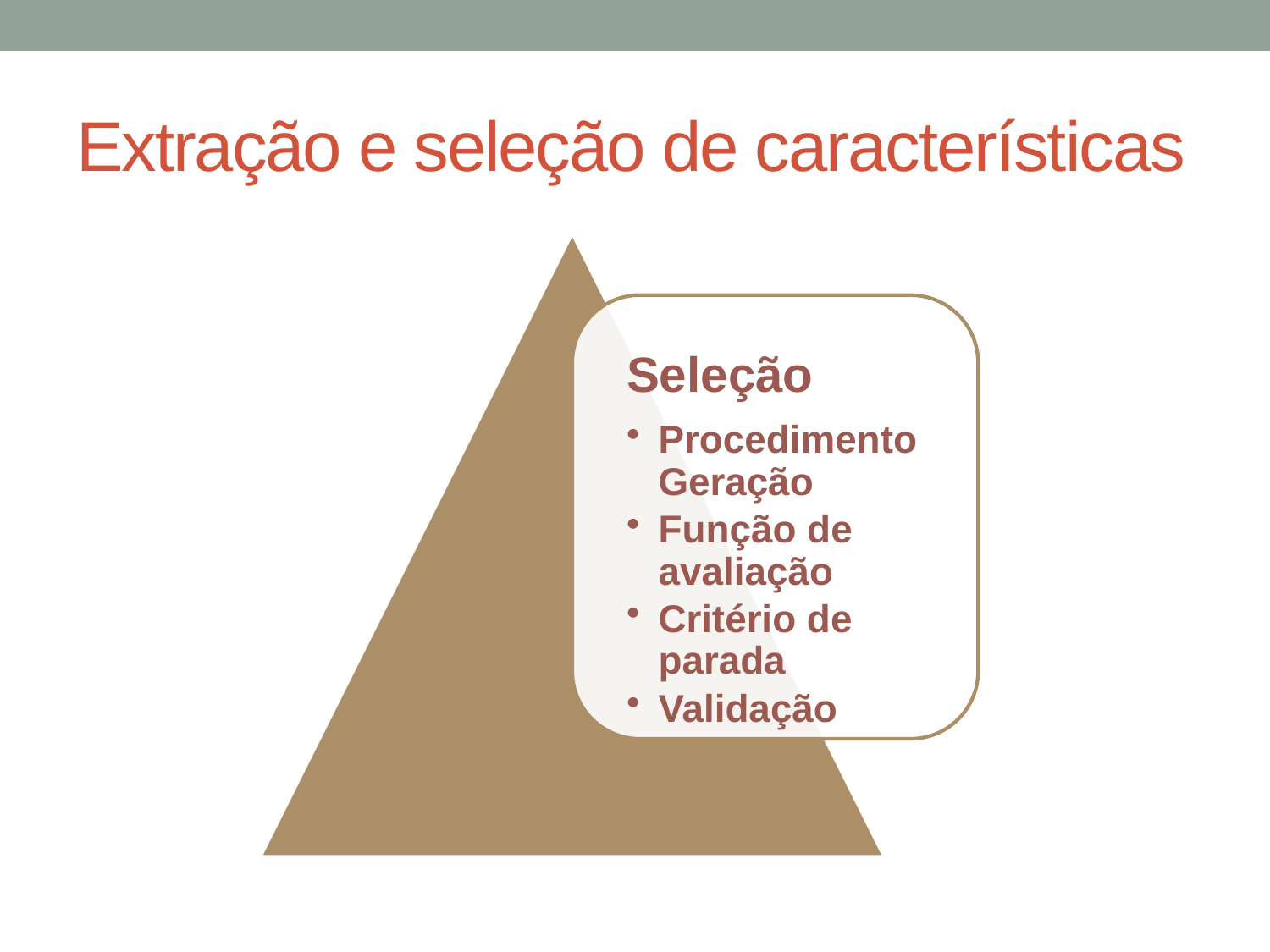

# Extração e seleção de características
Seleção
Procedimento Geração
Função de avaliação
Critério de parada
Validação